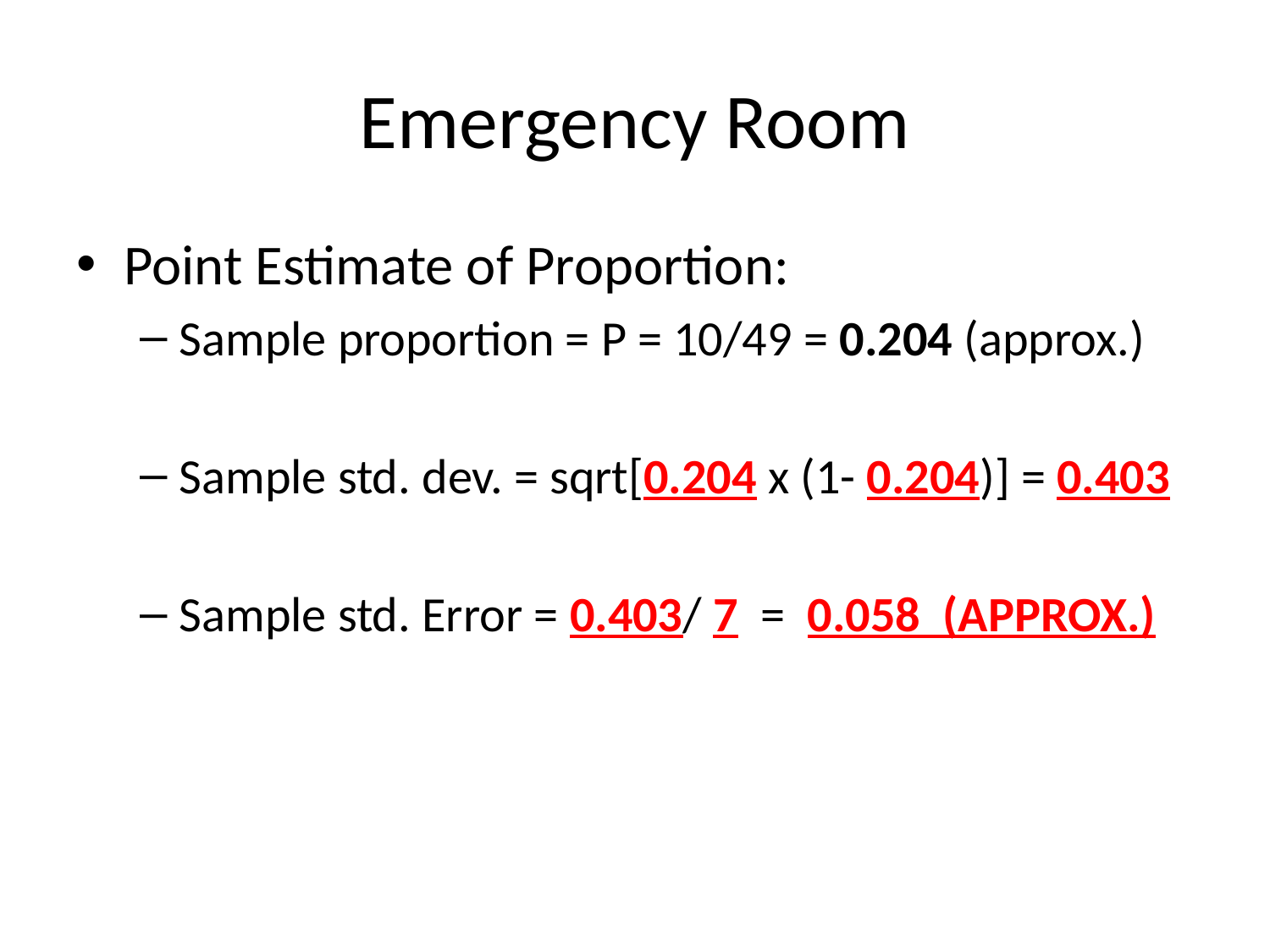

# Emergency Room
Point Estimate of Proportion:
Sample proportion = P = 10/49 = 0.204 (approx.)

Sample std. dev. = sqrt[0.204 x (1- 0.204)] = 0.403

Sample std. Error = 0.403/ 7  =  0.058  (APPROX.)